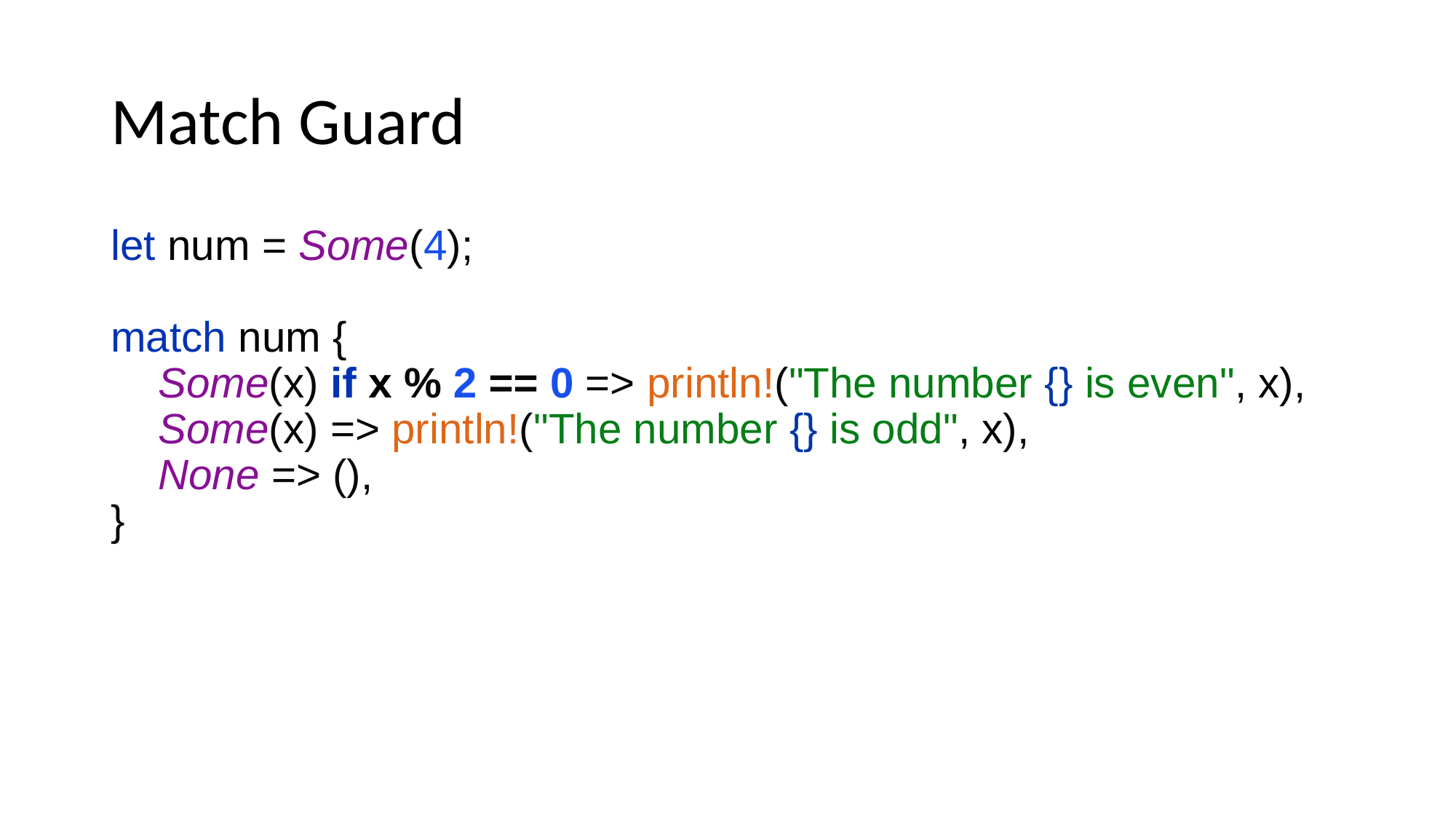

# Match Guard
let num = Some(4);
match num {
    Some(x) if x % 2 == 0 => println!("The number {} is even", x),
    Some(x) => println!("The number {} is odd", x),
    None => (),
}